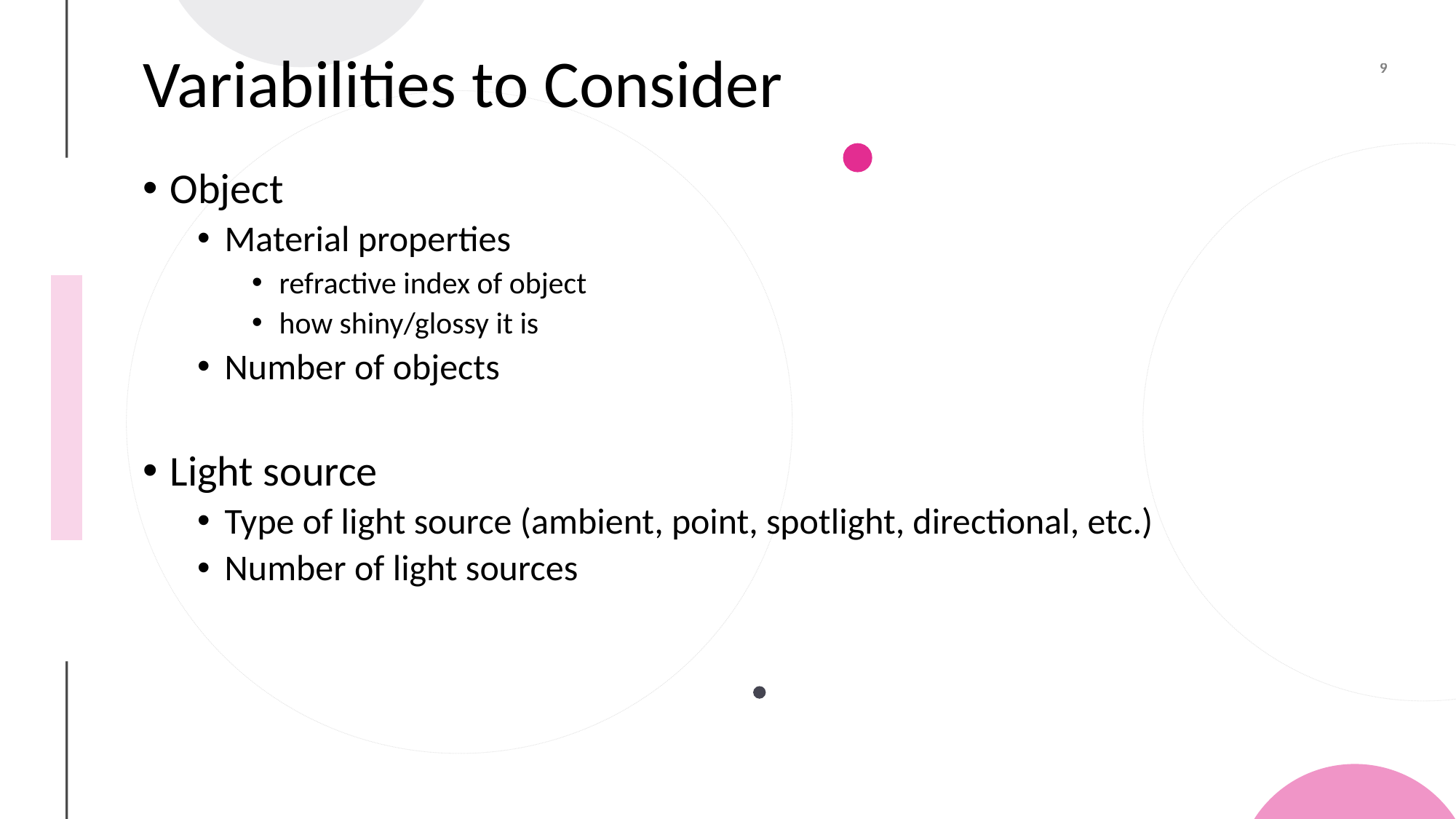

# Variabilities to Consider
Object
Material properties
refractive index of object
how shiny/glossy it is
Number of objects

Light source
Type of light source (ambient, point, spotlight, directional, etc.)
Number of light sources